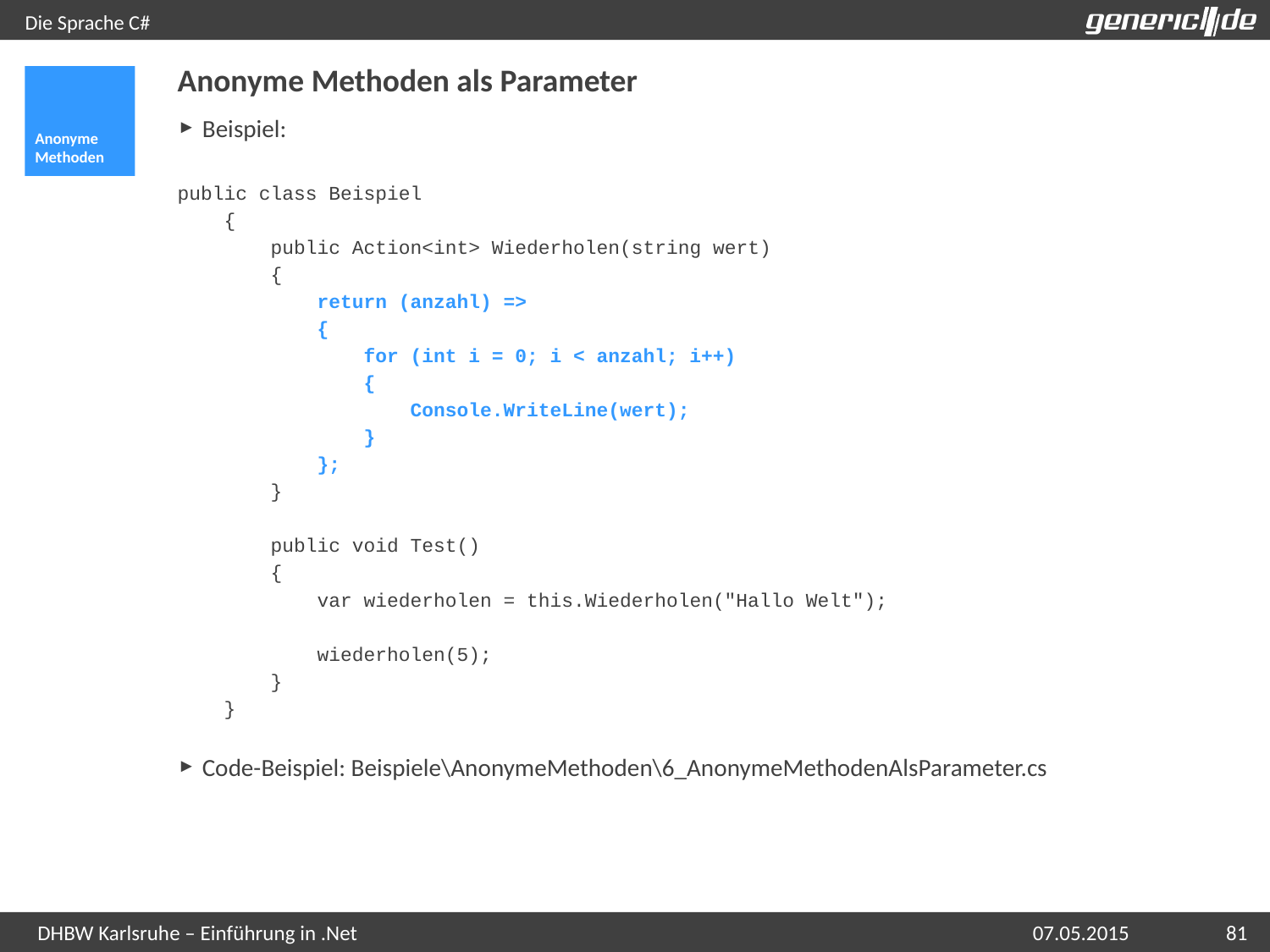

# Die Sprache C#
Anonyme Methoden als Parameter
Anonyme Methoden
Beispiel:

public class Beispiel
    {
        public Action<int> Wiederholen(string wert)
        {
            return (anzahl) =>
            {
                for (int i = 0; i < anzahl; i++)
                {
                    Console.WriteLine(wert);
                }
            };
        }

        public void Test()
        {
            var wiederholen = this.Wiederholen("Hallo Welt");

            wiederholen(5);
        }
    }

Code-Beispiel: Beispiele\AnonymeMethoden\6_AnonymeMethodenAlsParameter.cs
07.05.2015
81
DHBW Karlsruhe – Einführung in .Net